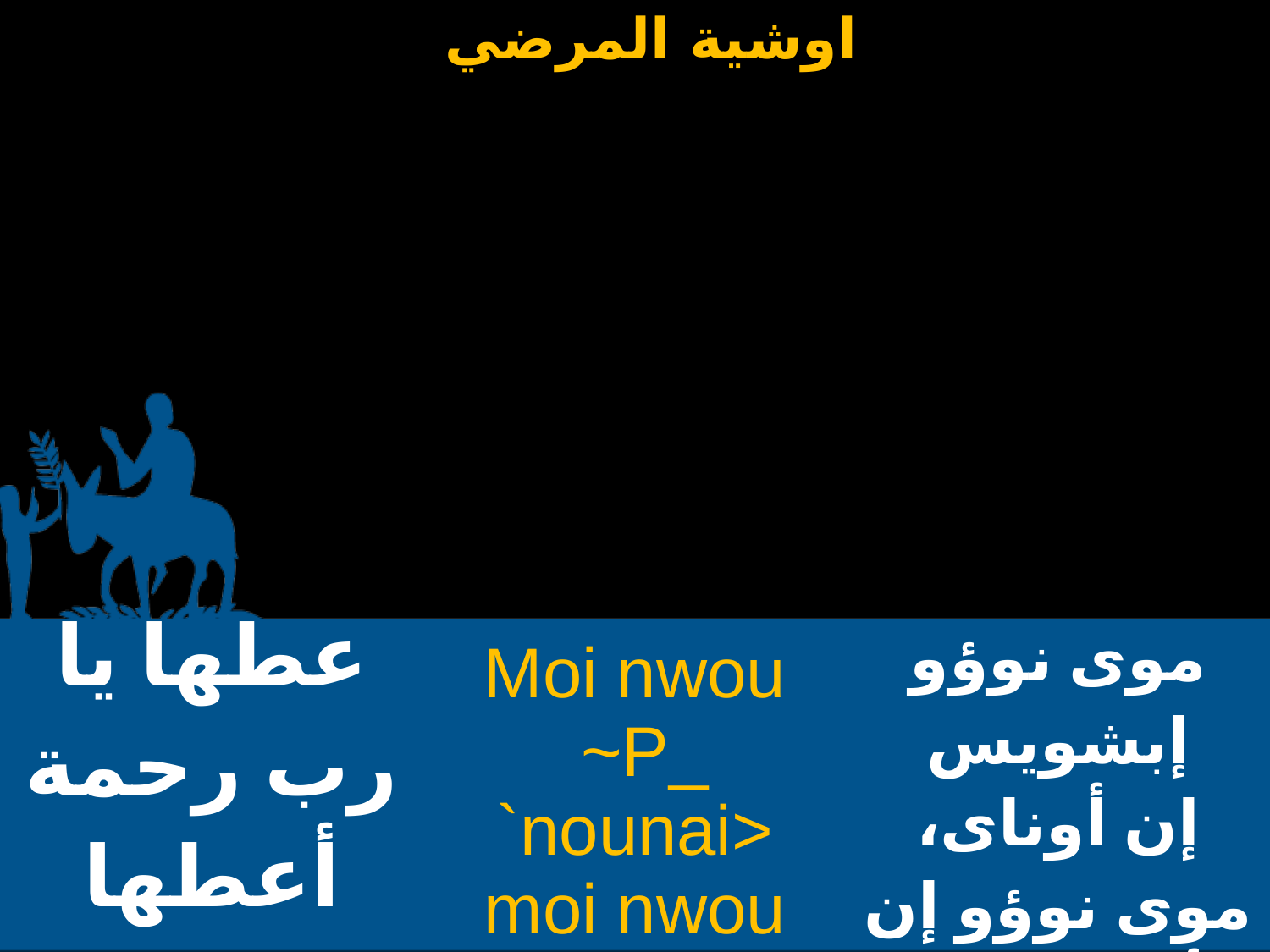

| عطها يا رب رحمة أعطها راحة | Moi nwou ~P\_ `nounai> moi nwou `nou`mton | موى نوؤو إبشويس إن أوناى، موى نوؤو إن أو إمطون |
| --- | --- | --- |